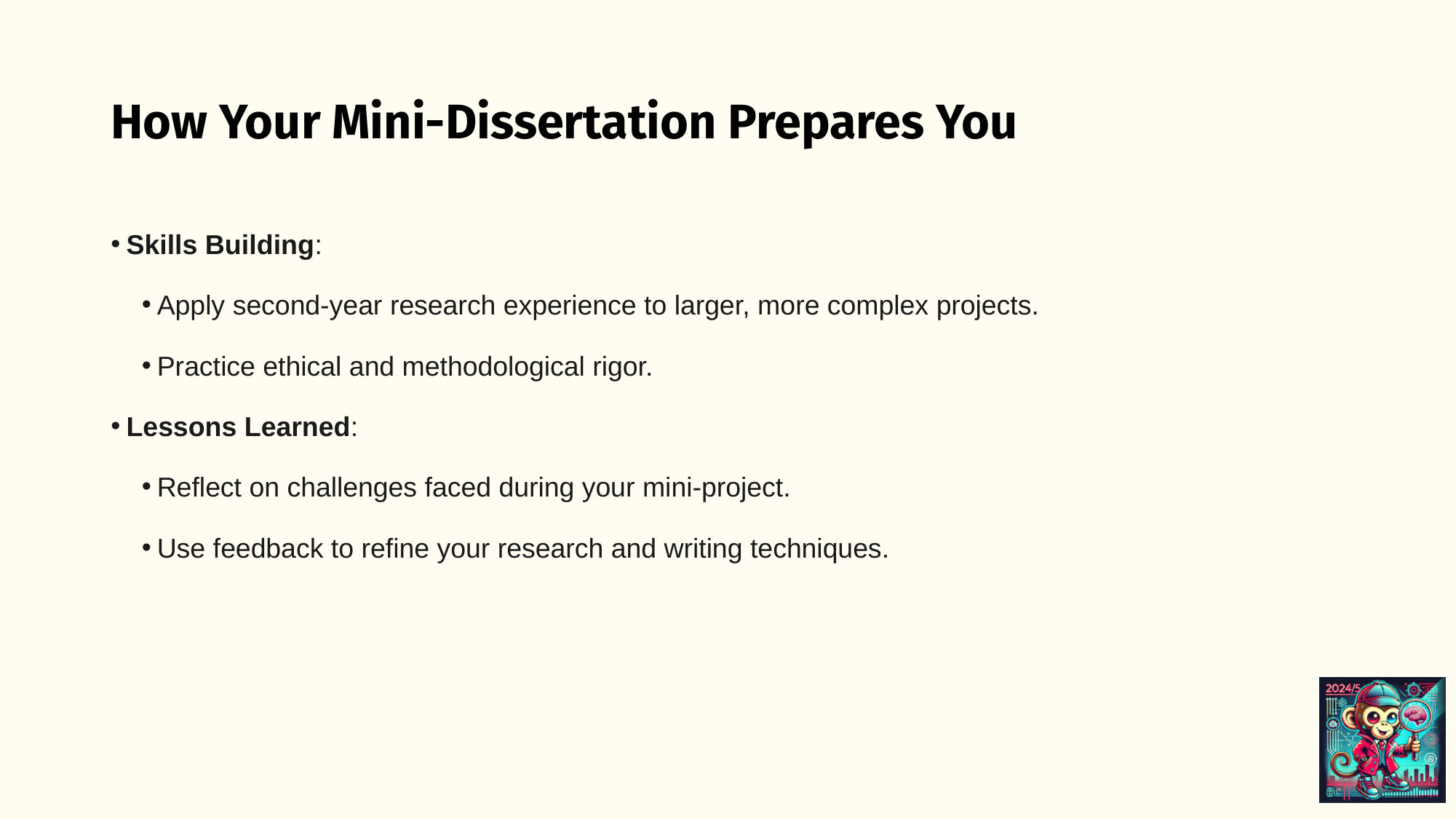

# How Your Mini-Dissertation Prepares You
Skills Building:
Apply second-year research experience to larger, more complex projects.
Practice ethical and methodological rigor.
Lessons Learned:
Reflect on challenges faced during your mini-project.
Use feedback to refine your research and writing techniques.